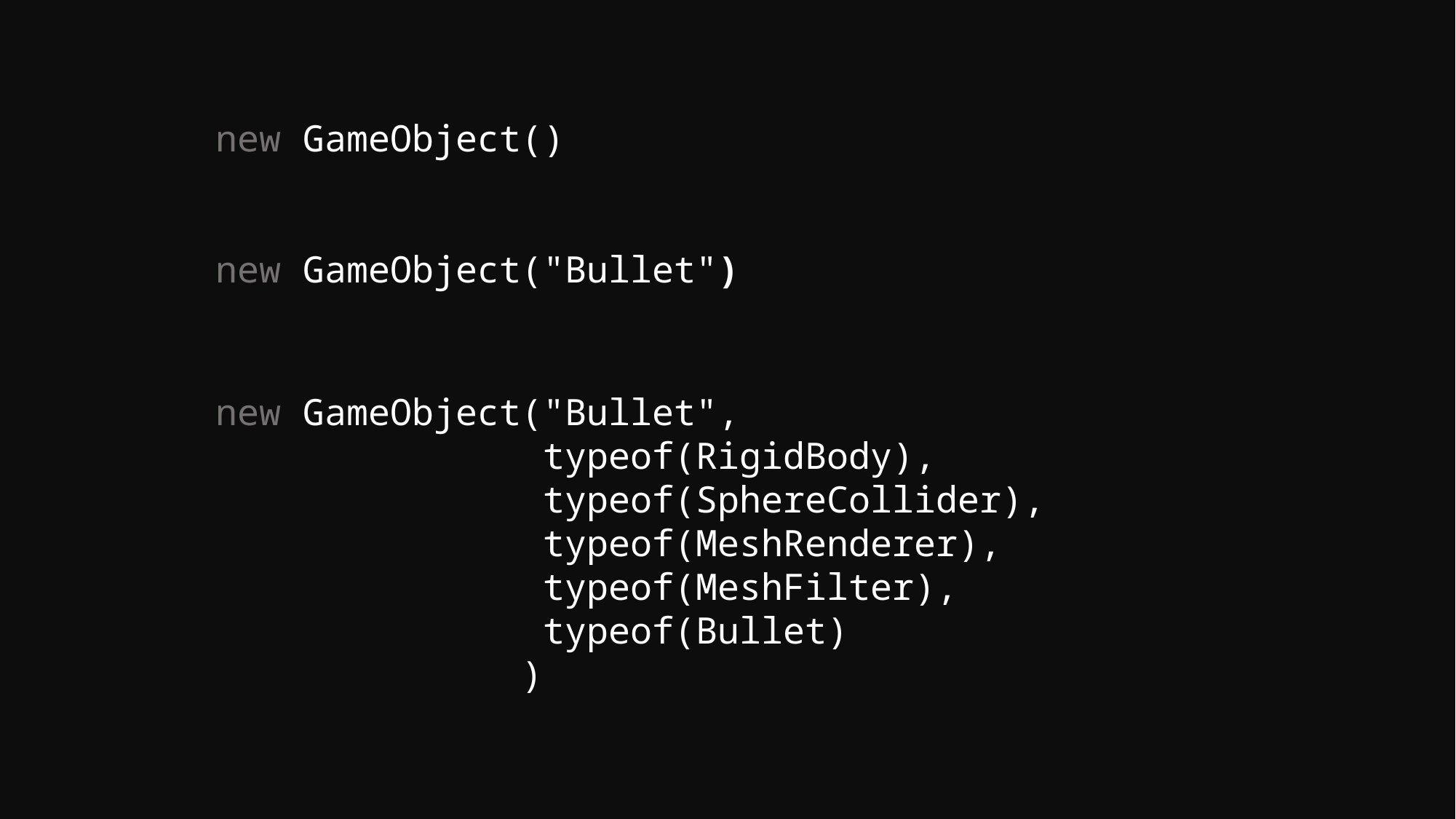

new GameObject()
new GameObject("Bullet")
new GameObject("Bullet",
			typeof(RigidBody),
			typeof(SphereCollider),
			typeof(MeshRenderer),
			typeof(MeshFilter),
			typeof(Bullet)
		    )